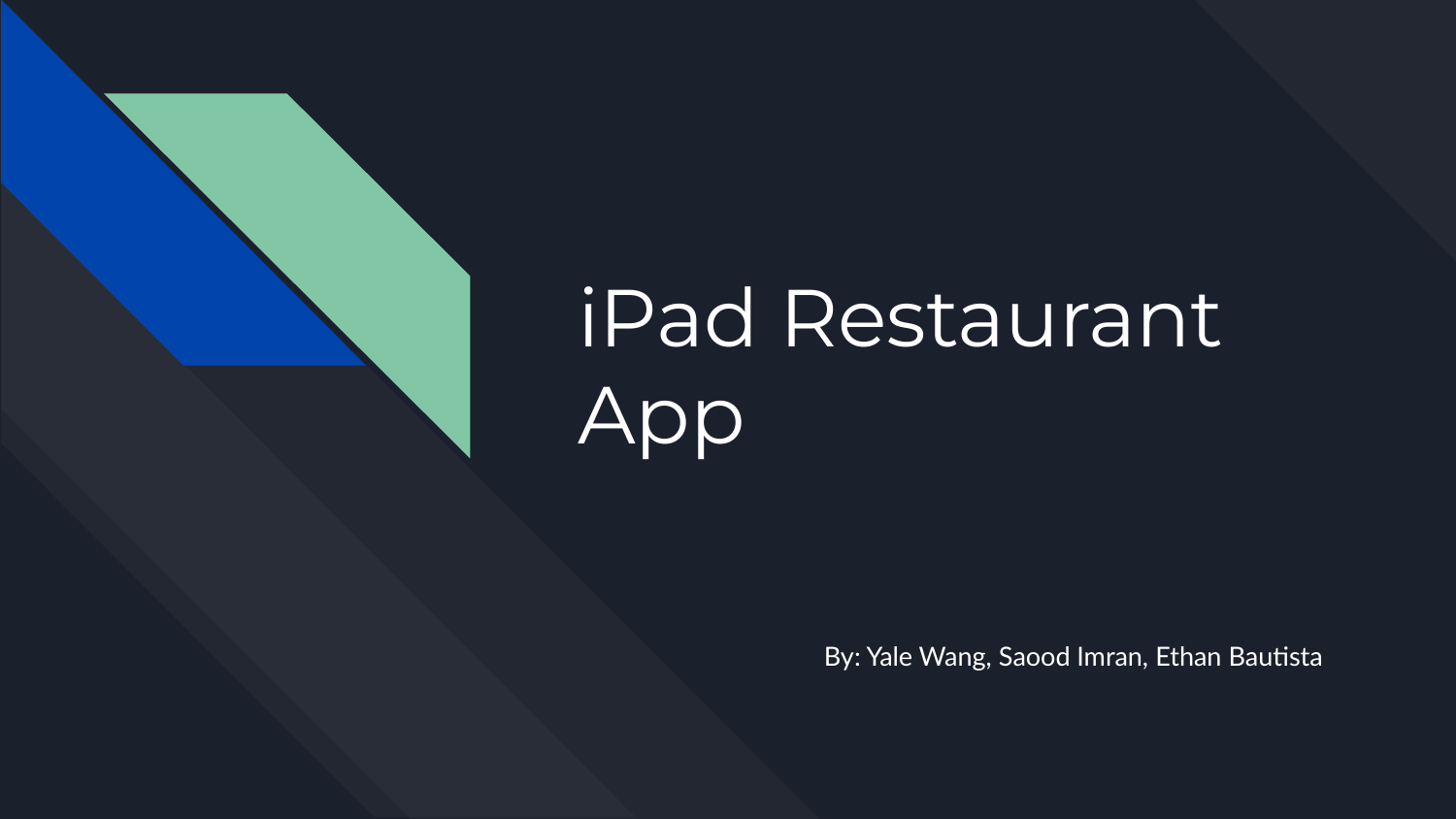

# iPad Restaurant App
By: Yale Wang, Saood Imran, Ethan Bautista